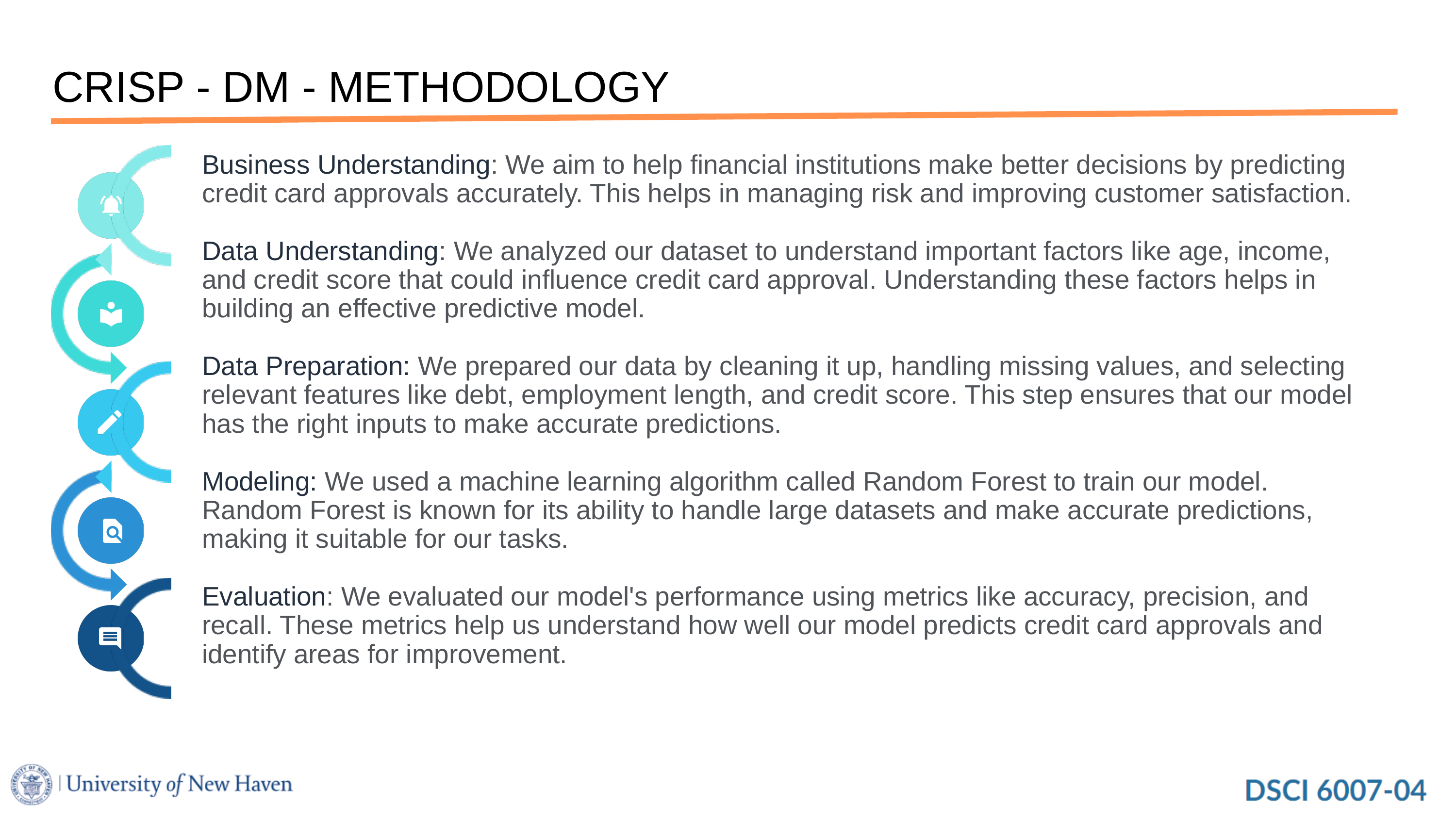

CRISP - DM - METHODOLOGY

Business Understanding: We aim to help financial institutions make better decisions by predicting credit card approvals accurately. This helps in managing risk and improving customer satisfaction.

Data Understanding: We analyzed our dataset to understand important factors like age, income, and credit score that could influence credit card approval. Understanding these factors helps in building an effective predictive model.

Data Preparation: We prepared our data by cleaning it up, handling missing values, and selecting relevant features like debt, employment length, and credit score. This step ensures that our model has the right inputs to make accurate predictions.

Modeling: We used a machine learning algorithm called Random Forest to train our model. Random Forest is known for its ability to handle large datasets and make accurate predictions, making it suitable for our tasks.

Evaluation: We evaluated our model's performance using metrics like accuracy, precision, and recall. These metrics help us understand how well our model predicts credit card approvals and identify areas for improvement.